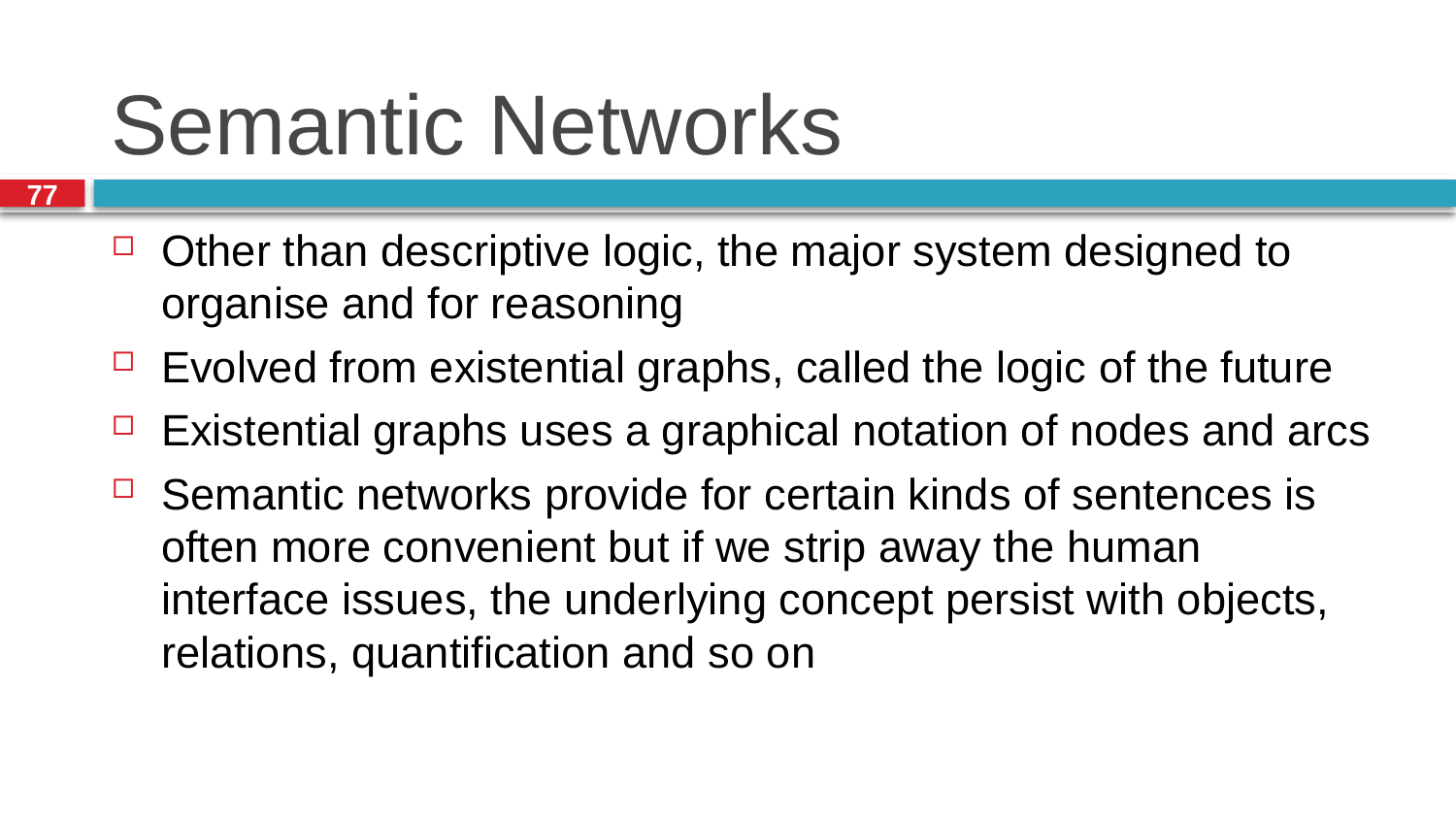

# Semantic Networks
77
Other than descriptive logic, the major system designed to organise and for reasoning
Evolved from existential graphs, called the logic of the future
Existential graphs uses a graphical notation of nodes and arcs
Semantic networks provide for certain kinds of sentences is often more convenient but if we strip away the human interface issues, the underlying concept persist with objects, relations, quantification and so on